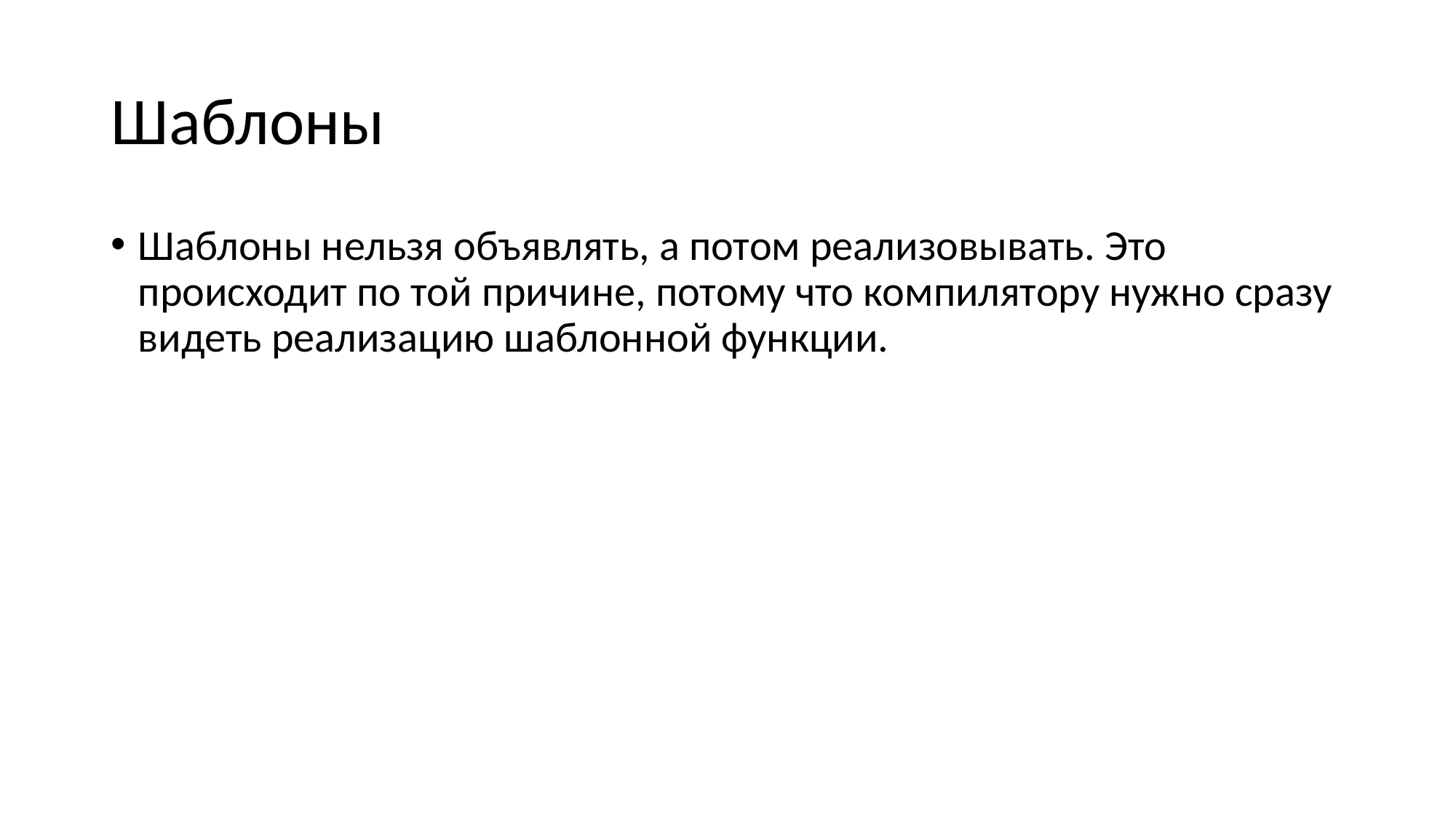

# Шаблоны
Шаблоны нельзя объявлять, а потом реализовывать. Это происходит по той причине, потому что компилятору нужно сразу видеть реализацию шаблонной функции.